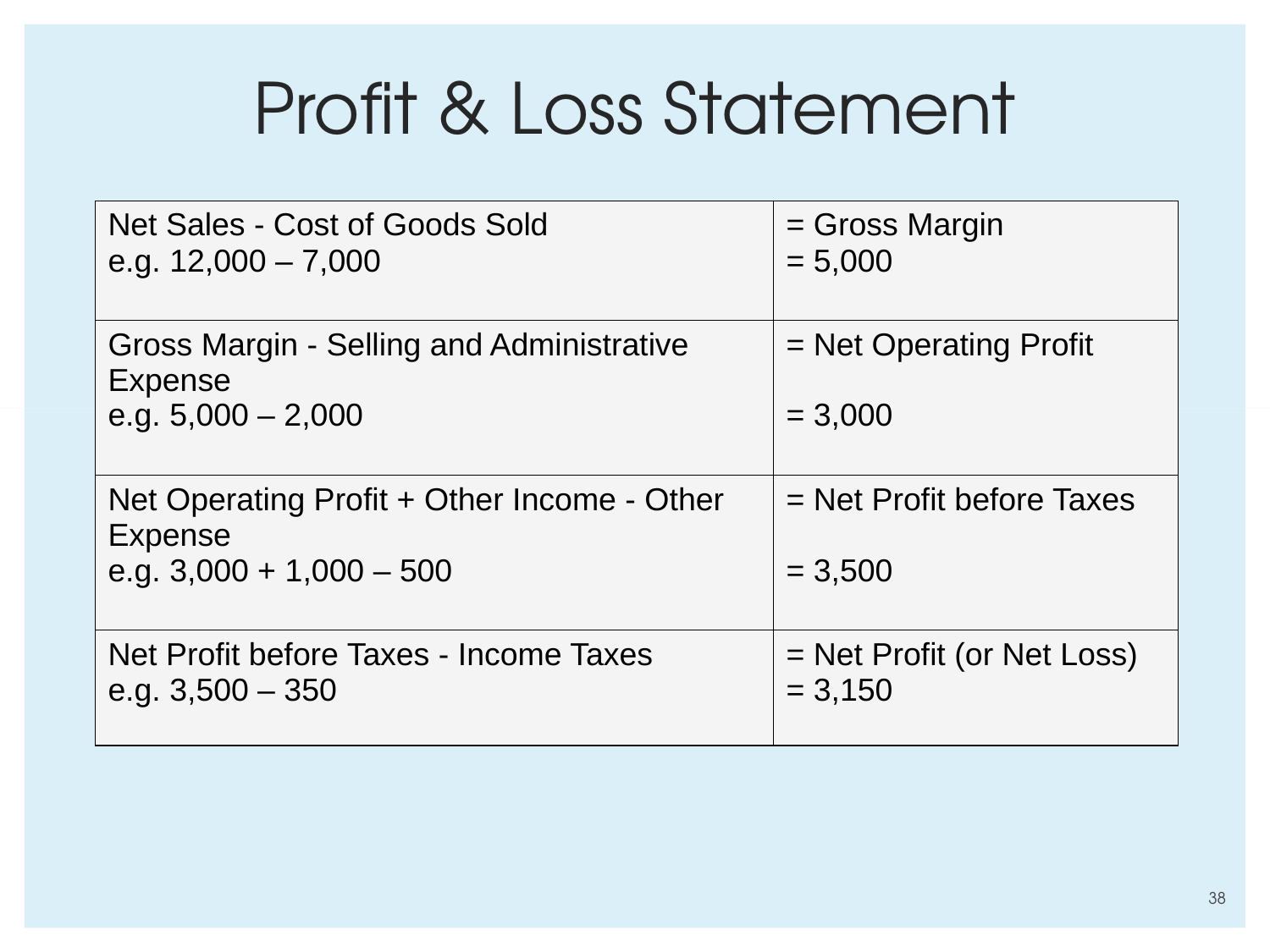

# Profit & Loss Statement
| Net Sales - Cost of Goods Sold e.g. 12,000 – 7,000 | = Gross Margin = 5,000 |
| --- | --- |
| Gross Margin - Selling and Administrative Expense e.g. 5,000 – 2,000 | = Net Operating Profit = 3,000 |
| Net Operating Profit + Other Income - Other Expense e.g. 3,000 + 1,000 – 500 | = Net Profit before Taxes = 3,500 |
| Net Profit before Taxes - Income Taxes e.g. 3,500 – 350 | = Net Profit (or Net Loss) = 3,150 |

38